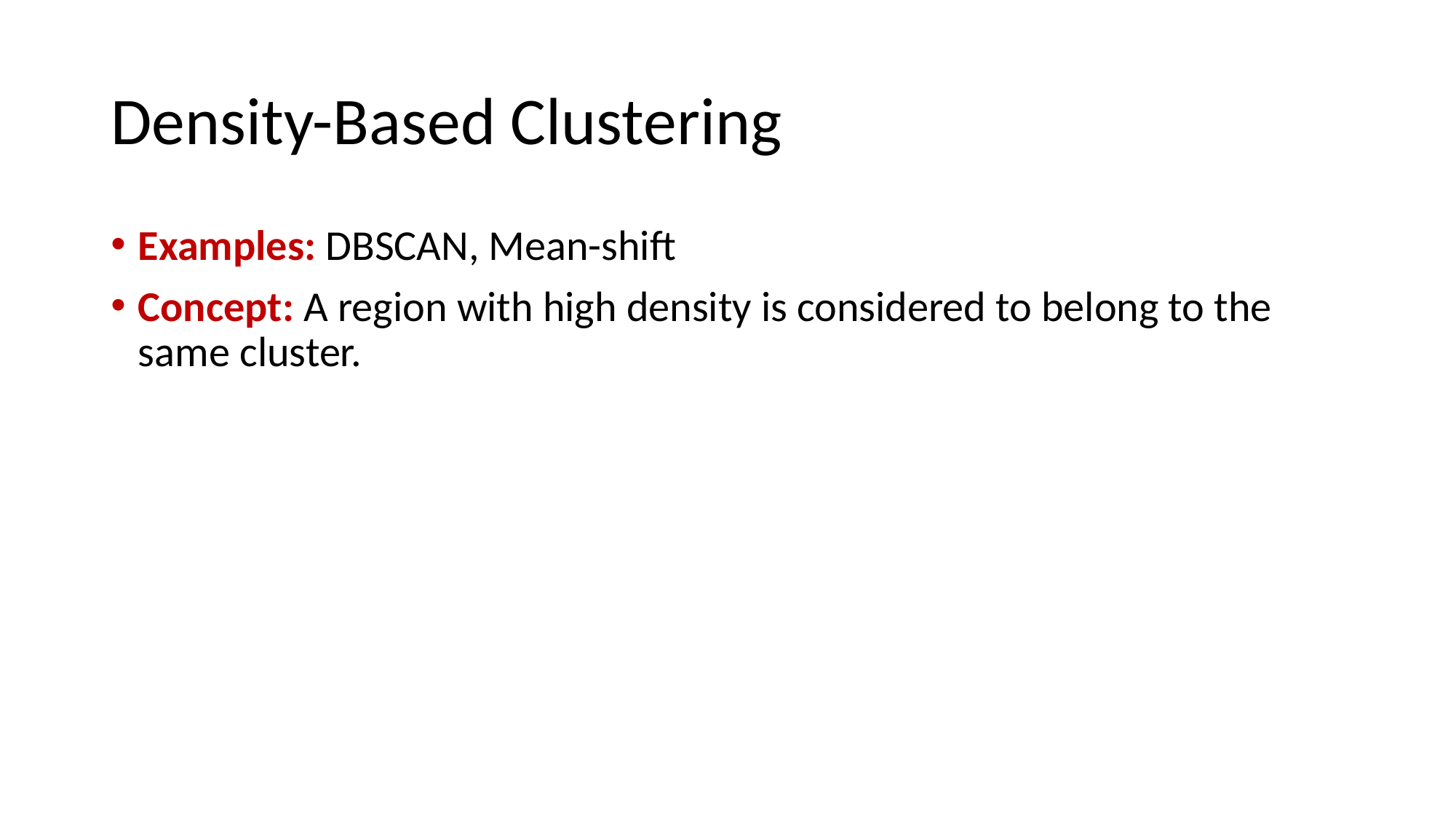

# Density-Based Clustering
Examples: DBSCAN, Mean-shift
Concept: A region with high density is considered to belong to the same cluster.